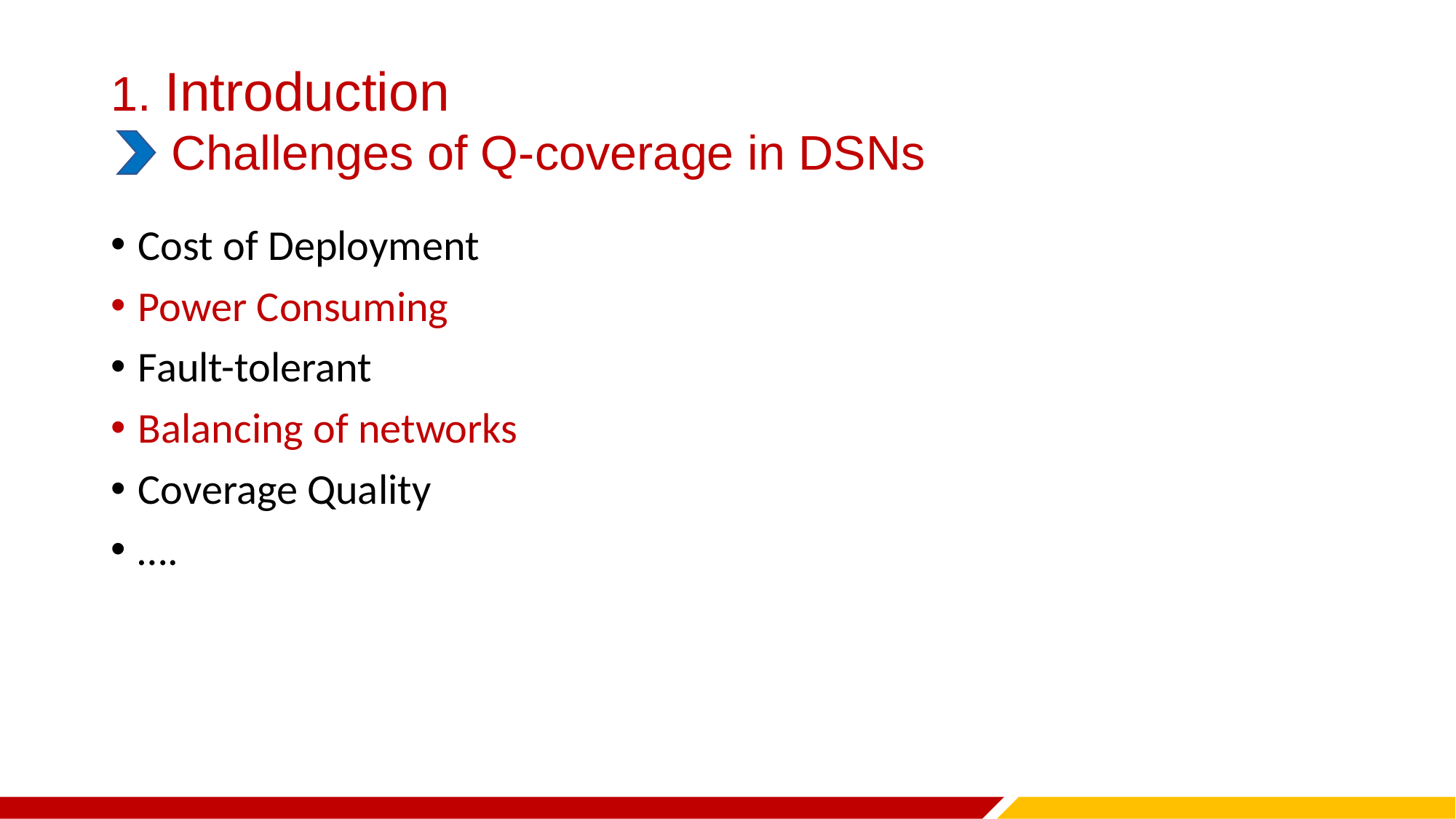

# 1. Introduction Challenges of Q-coverage in DSNs

Cost of Deployment
Power Consuming
Fault-tolerant
Balancing of networks
Coverage Quality
….